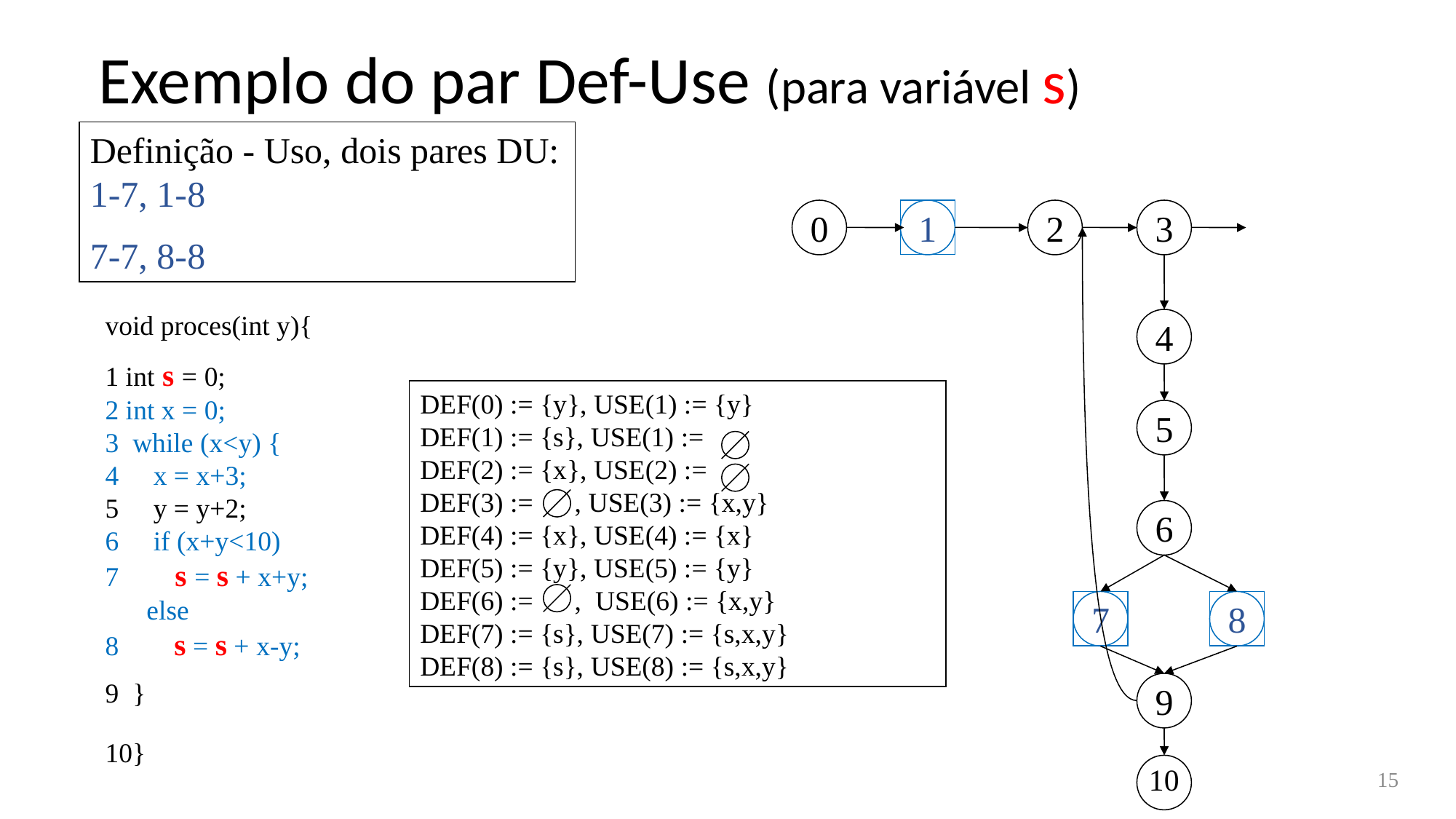

# Exemplo do par Def-Use (para variável s)
Definição - Uso, dois pares DU:
1-7, 1-8
7-7, 8-8

0

1

2

3

void proces(int y){
1 int s = 0;
2 int x = 0;
3  while (x<y) {
4     x = x+3;
5     y = y+2;
6     if (x+y<10)
7        s = s + x+y;
      else
8        s = s + x-y;
9  }
10}

4

DEF(0) := {y}, USE(1) := {y}
DEF(1) := {s}, USE(1) :=
DEF(2) := {x}, USE(2) :=
DEF(3) :=      , USE(3) := {x,y}
DEF(4) := {x}, USE(4) := {x}
DEF(5) := {y}, USE(5) := {y}
DEF(6) :=      ,  USE(6) := {x,y}
DEF(7) := {s}, USE(7) := {s,x,y}
DEF(8) := {s}, USE(8) := {s,x,y}

5

6

7

8

9

10
15